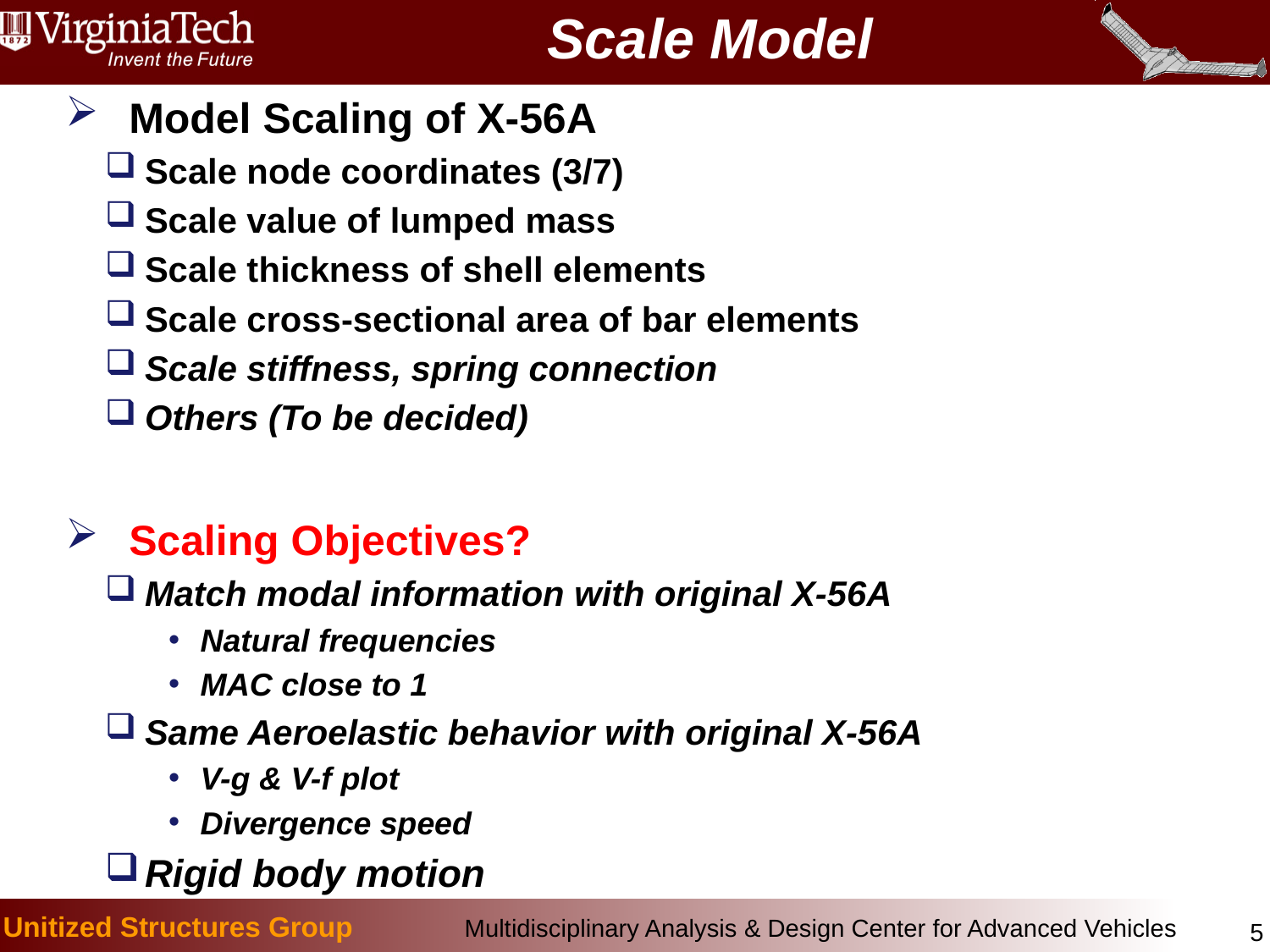

# Scale Model
Model Scaling of X-56A
Scale node coordinates (3/7)
Scale value of lumped mass
Scale thickness of shell elements
Scale cross-sectional area of bar elements
Scale stiffness, spring connection
Others (To be decided)

Scaling Objectives?
Match modal information with original X-56A
Natural frequencies
MAC close to 1
Same Aeroelastic behavior with original X-56A
V-g & V-f plot
Divergence speed
Rigid body motion